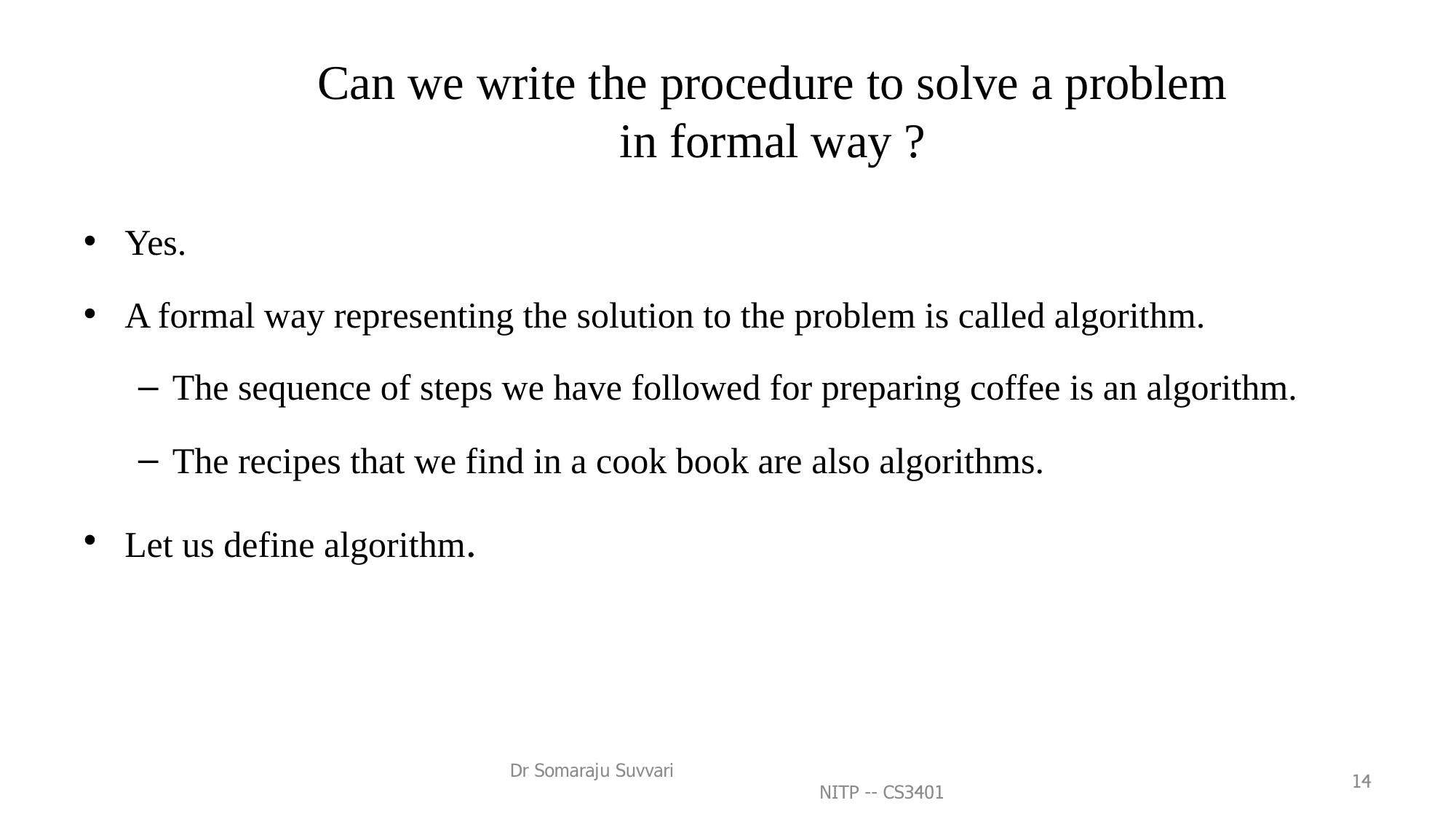

# Can we write the procedure to solve a problem in formal way ?
Yes.
A formal way representing the solution to the problem is called algorithm.
The sequence of steps we have followed for preparing coffee is an algorithm.
The recipes that we find in a cook book are also algorithms.
Let us define algorithm.
Dr Somaraju Suvvari                                                                                                        NITP -- CS3401
14